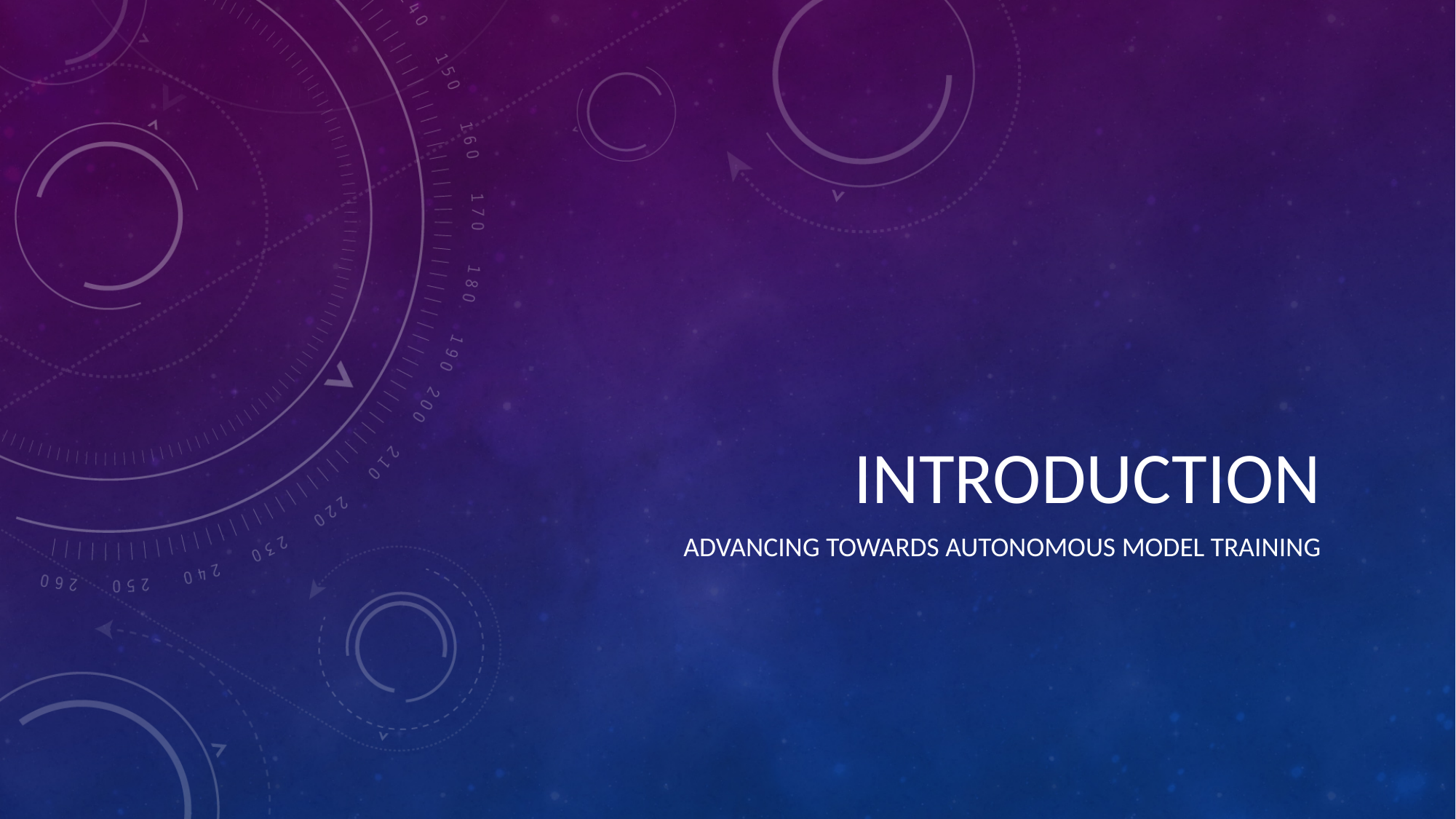

# Introduction
Advancing Towards Autonomous Model Training